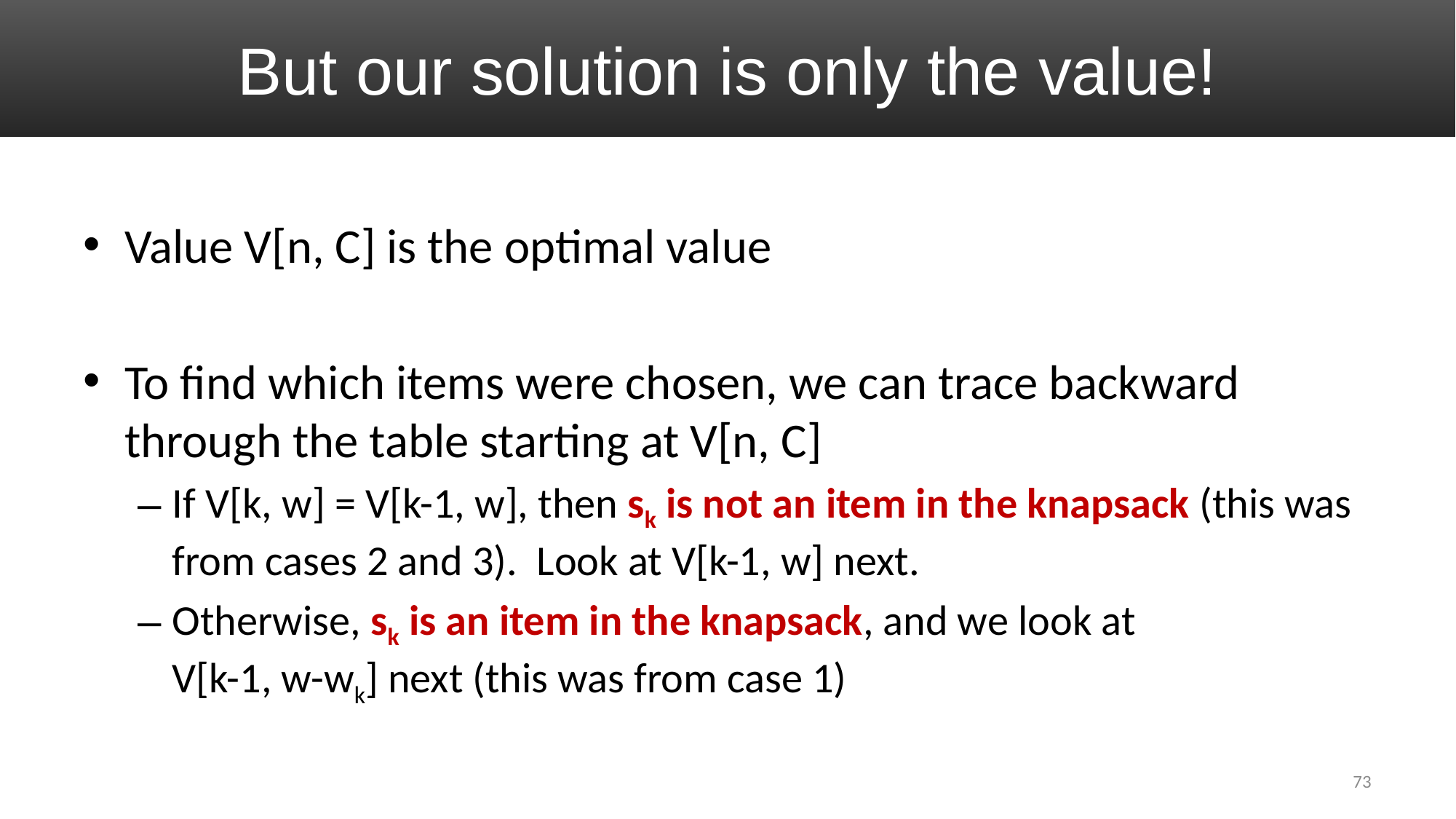

# But our solution is only the value!
Value V[n, C] is the optimal value

To find which items were chosen, we can trace backward through the table starting at V[n, C]
If V[k, w] = V[k-1, w], then sk is not an item in the knapsack (this was from cases 2 and 3).  Look at V[k-1, w] next.
Otherwise, sk is an item in the knapsack, and we look at
V[k-1, w-wk] next (this was from case 1)
73